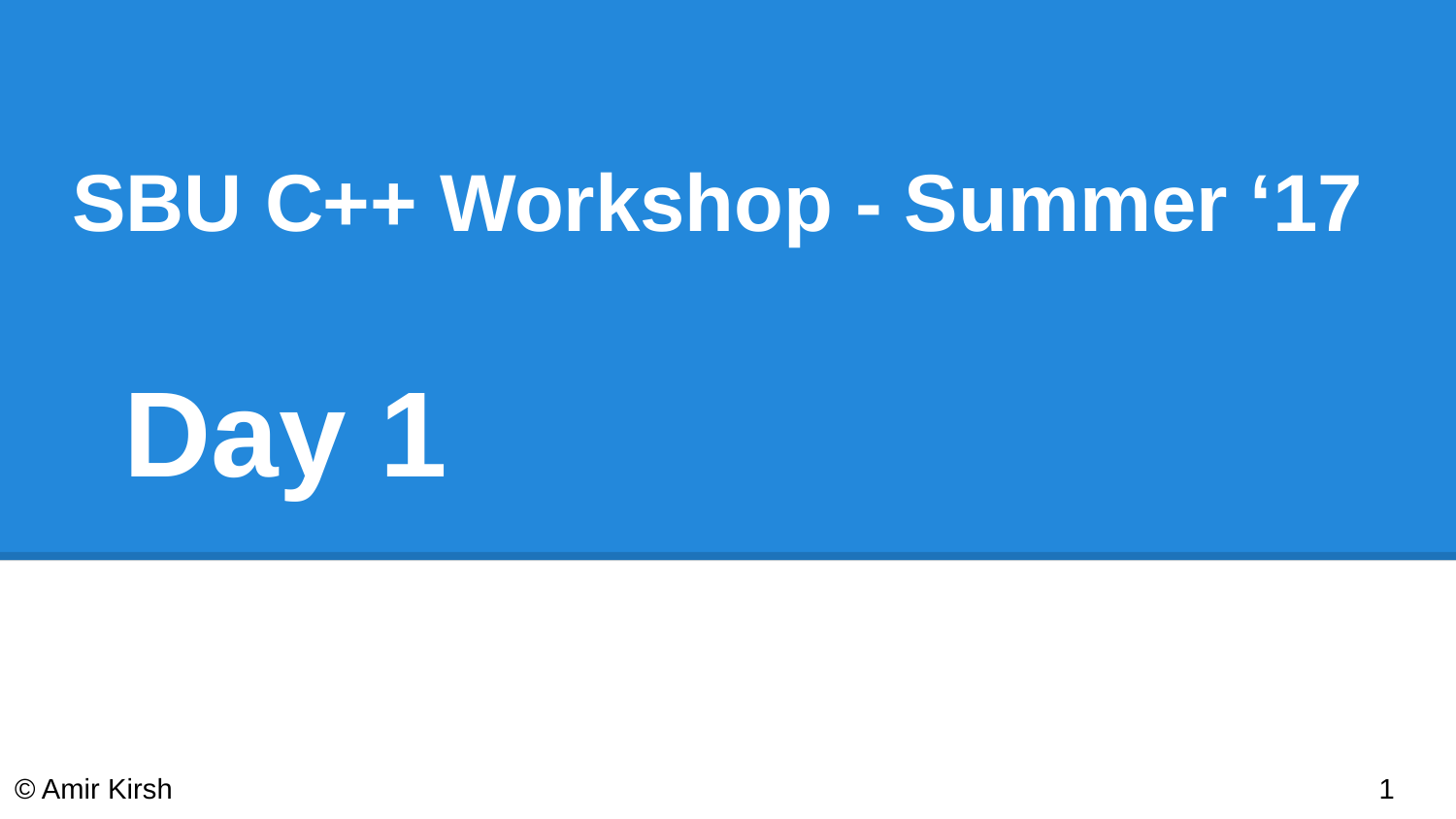

SBU C++ Workshop - Summer ‘17
# Day 1
© Amir Kirsh
1